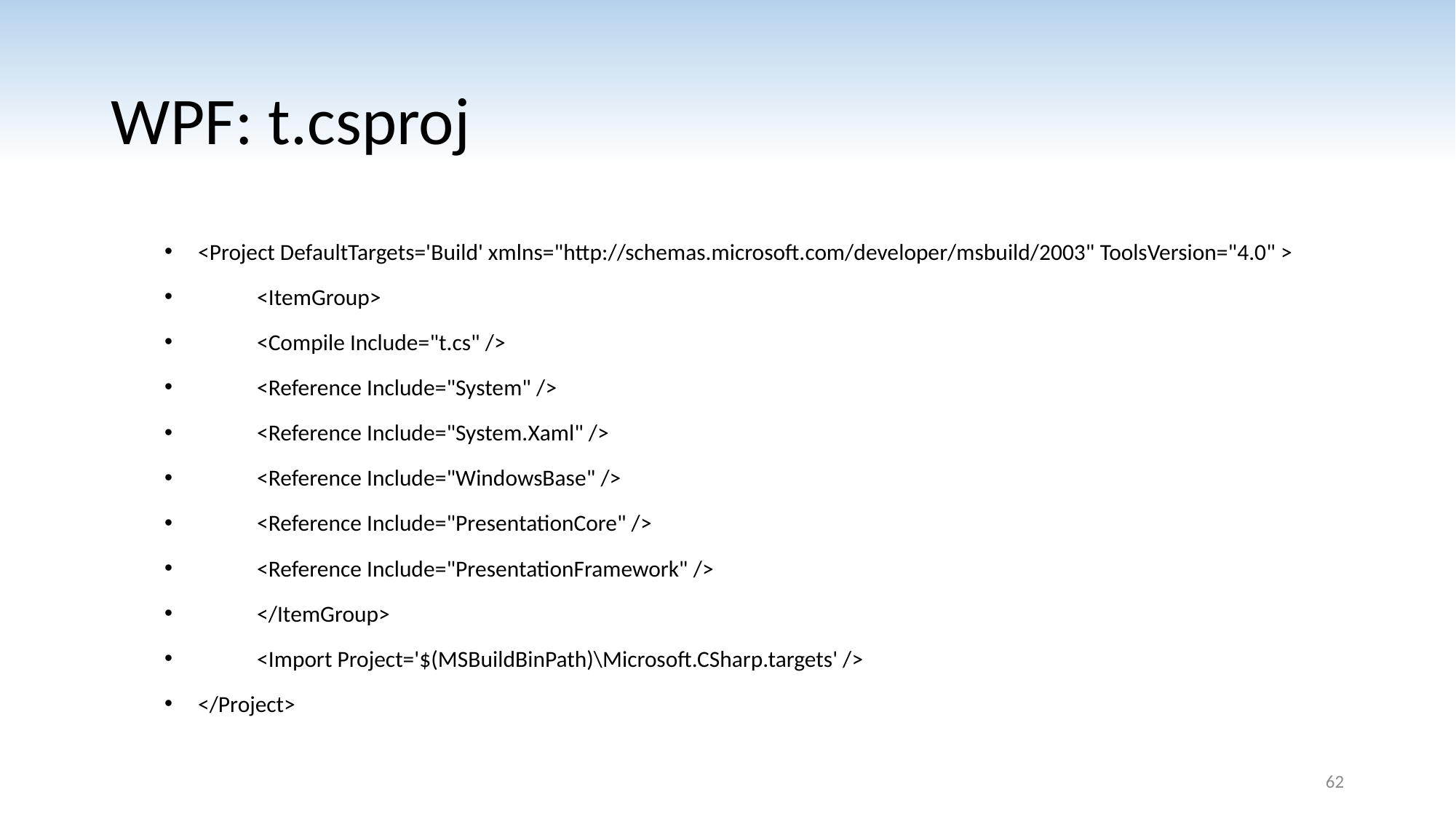

# WPF: t.csproj
<Project DefaultTargets='Build' xmlns="http://schemas.microsoft.com/developer/msbuild/2003" ToolsVersion="4.0" >
	<ItemGroup>
		<Compile Include="t.cs" />
		<Reference Include="System" />
		<Reference Include="System.Xaml" />
		<Reference Include="WindowsBase" />
		<Reference Include="PresentationCore" />
		<Reference Include="PresentationFramework" />
	</ItemGroup>
	<Import Project='$(MSBuildBinPath)\Microsoft.CSharp.targets' />
</Project>
62